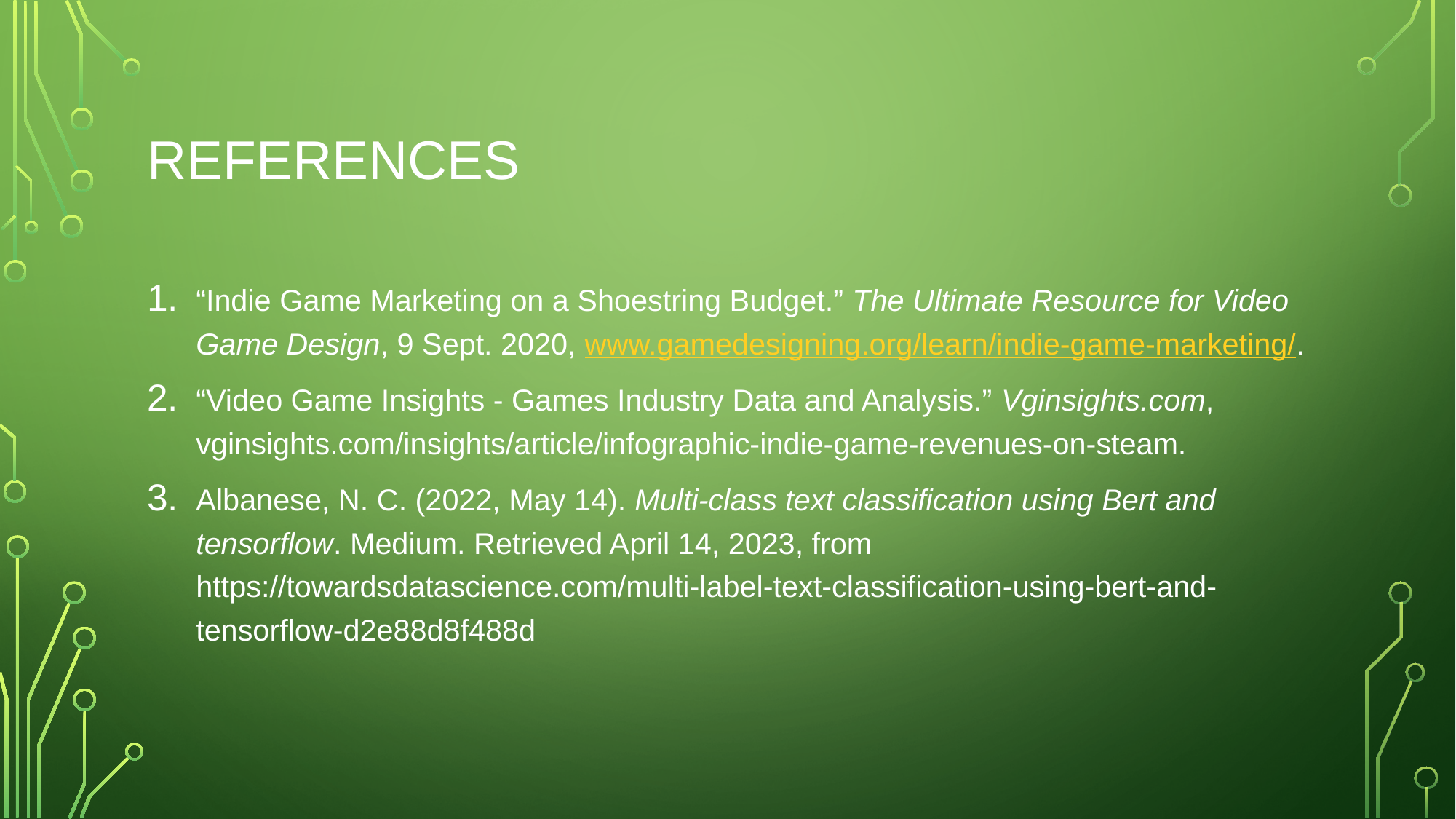

# References
“Indie Game Marketing on a Shoestring Budget.” The Ultimate Resource for Video Game Design, 9 Sept. 2020, www.gamedesigning.org/learn/indie-game-marketing/.
“Video Game Insights - Games Industry Data and Analysis.” Vginsights.com, vginsights.com/insights/article/infographic-indie-game-revenues-on-steam.
Albanese, N. C. (2022, May 14). Multi-class text classification using Bert and tensorflow. Medium. Retrieved April 14, 2023, from https://towardsdatascience.com/multi-label-text-classification-using-bert-and-tensorflow-d2e88d8f488d